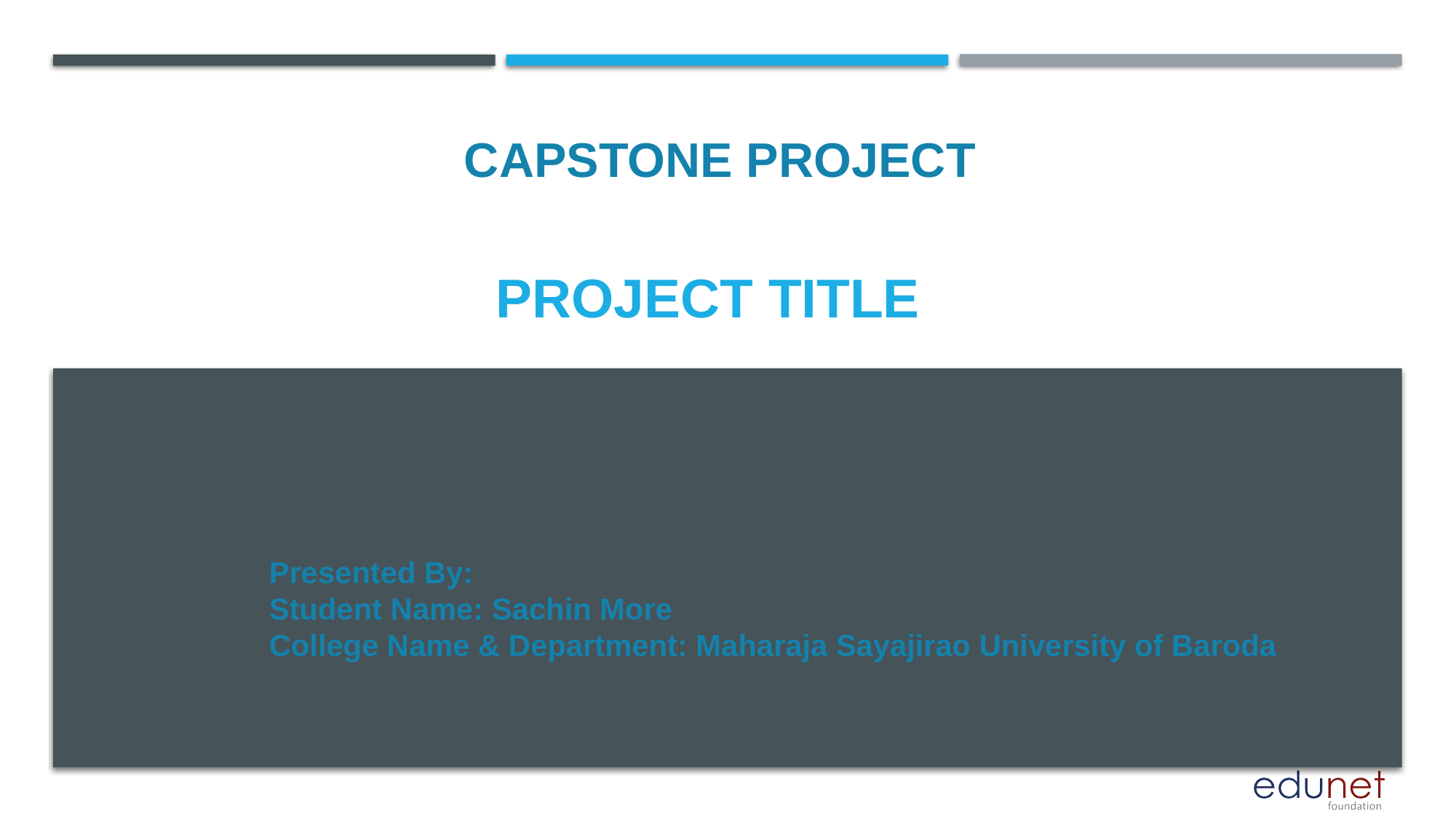

CAPSTONE PROJECT
# PROJECT TITLE
Presented By:
Student Name: Sachin More
College Name & Department: Maharaja Sayajirao University of Baroda